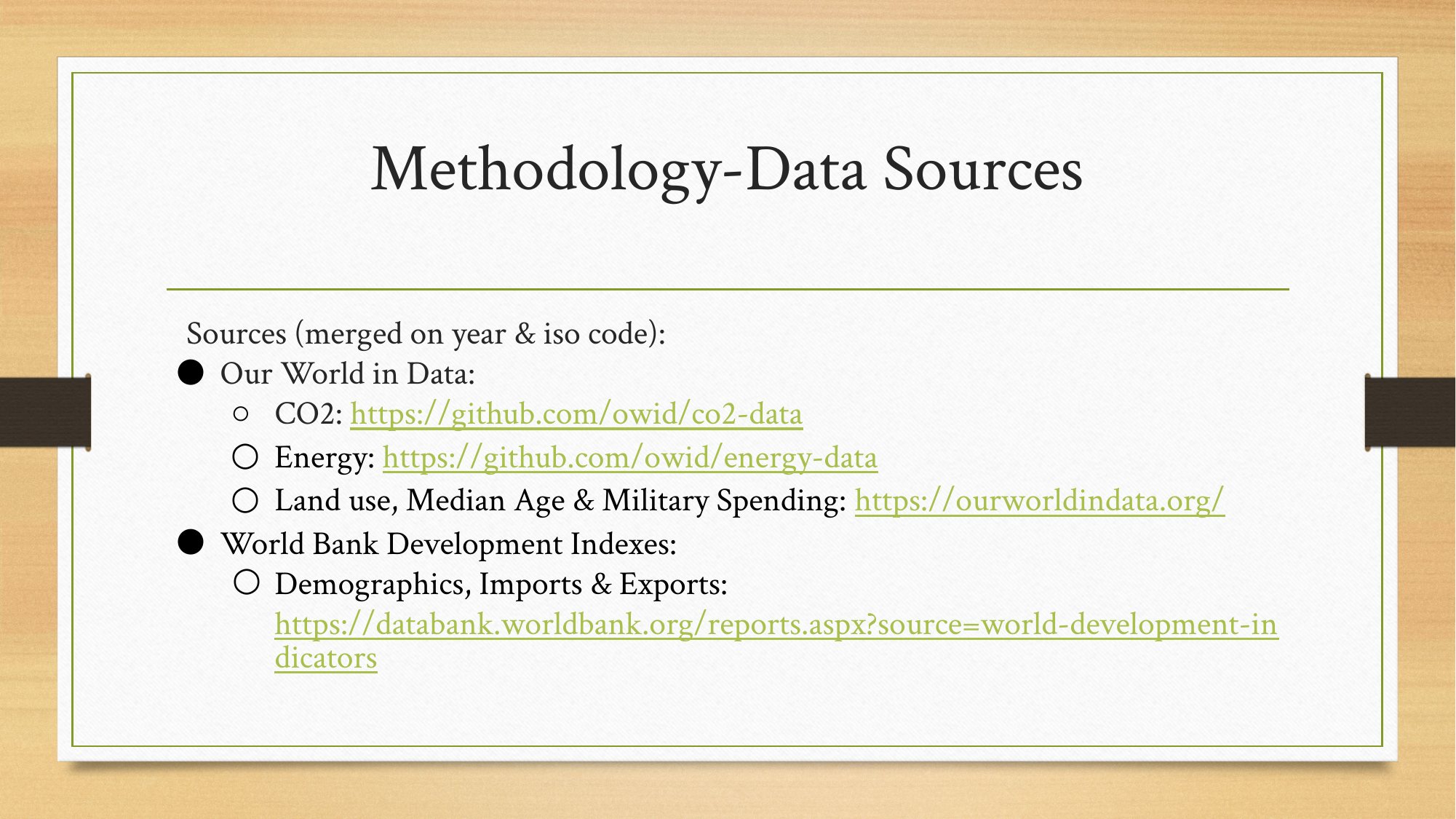

# Methodology-Data Sources

Sources (merged on year & iso code):
Our World in Data:
CO2: https://github.com/owid/co2-data
Energy: https://github.com/owid/energy-data
Land use, Median Age & Military Spending: https://ourworldindata.org/
World Bank Development Indexes:
Demographics, Imports & Exports:  https://databank.worldbank.org/reports.aspx?source=world-development-indicators